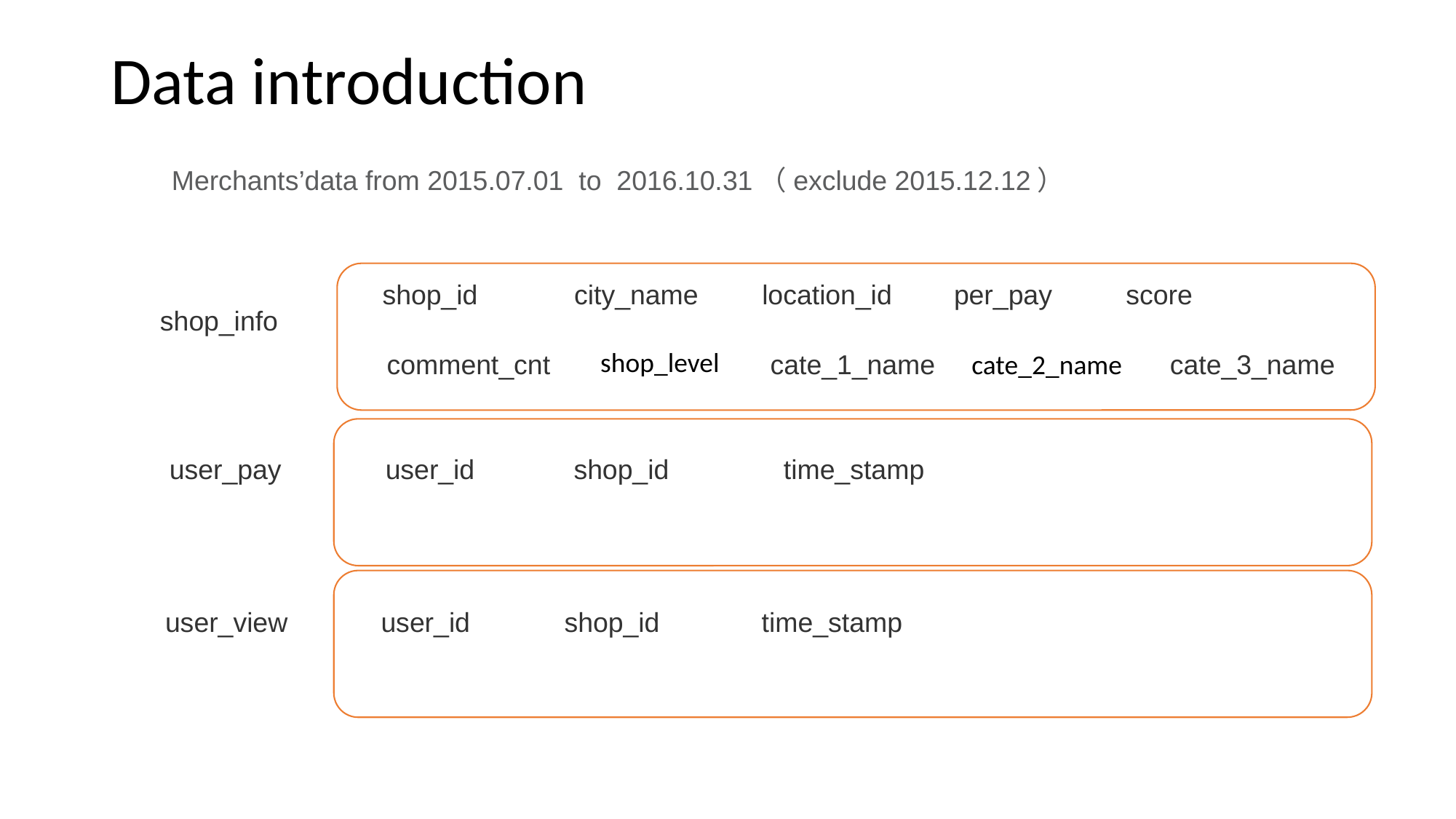

# Data introduction
Merchants’data from 2015.07.01  to  2016.10.31（exclude 2015.12.12）

shop_id
city_name
location_id
per_pay
score
shop_info
shop_level
comment_cnt
cate_1_name
cate_2_name
cate_3_name

user_pay
user_id
shop_id
time_stamp

user_view
user_id
shop_id
time_stamp